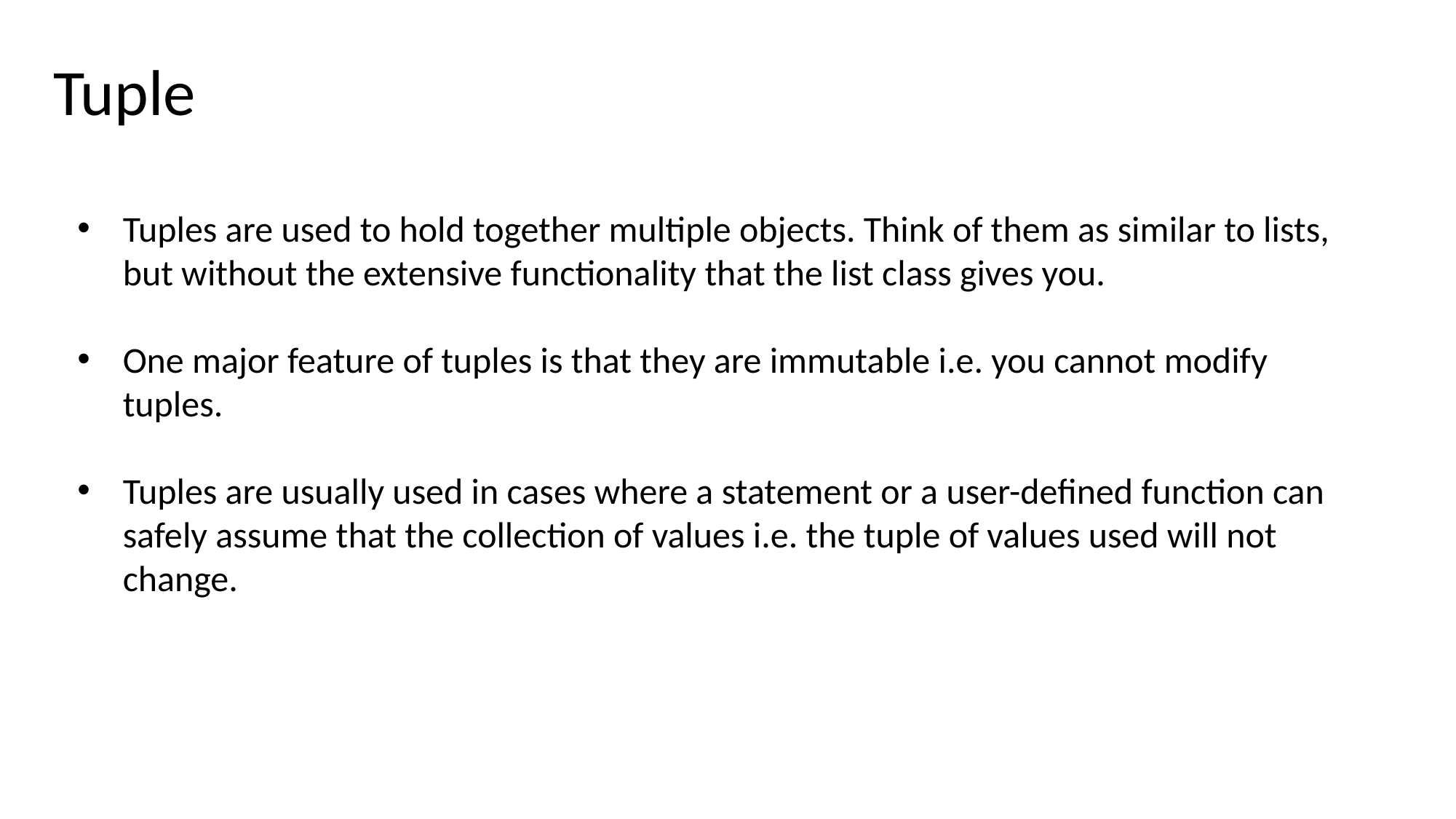

Tuple
Tuples are used to hold together multiple objects. Think of them as similar to lists, but without the extensive functionality that the list class gives you.

One major feature of tuples is that they are immutable i.e. you cannot modify tuples.

Tuples are usually used in cases where a statement or a user-defined function can safely assume that the collection of values i.e. the tuple of values used will not change.